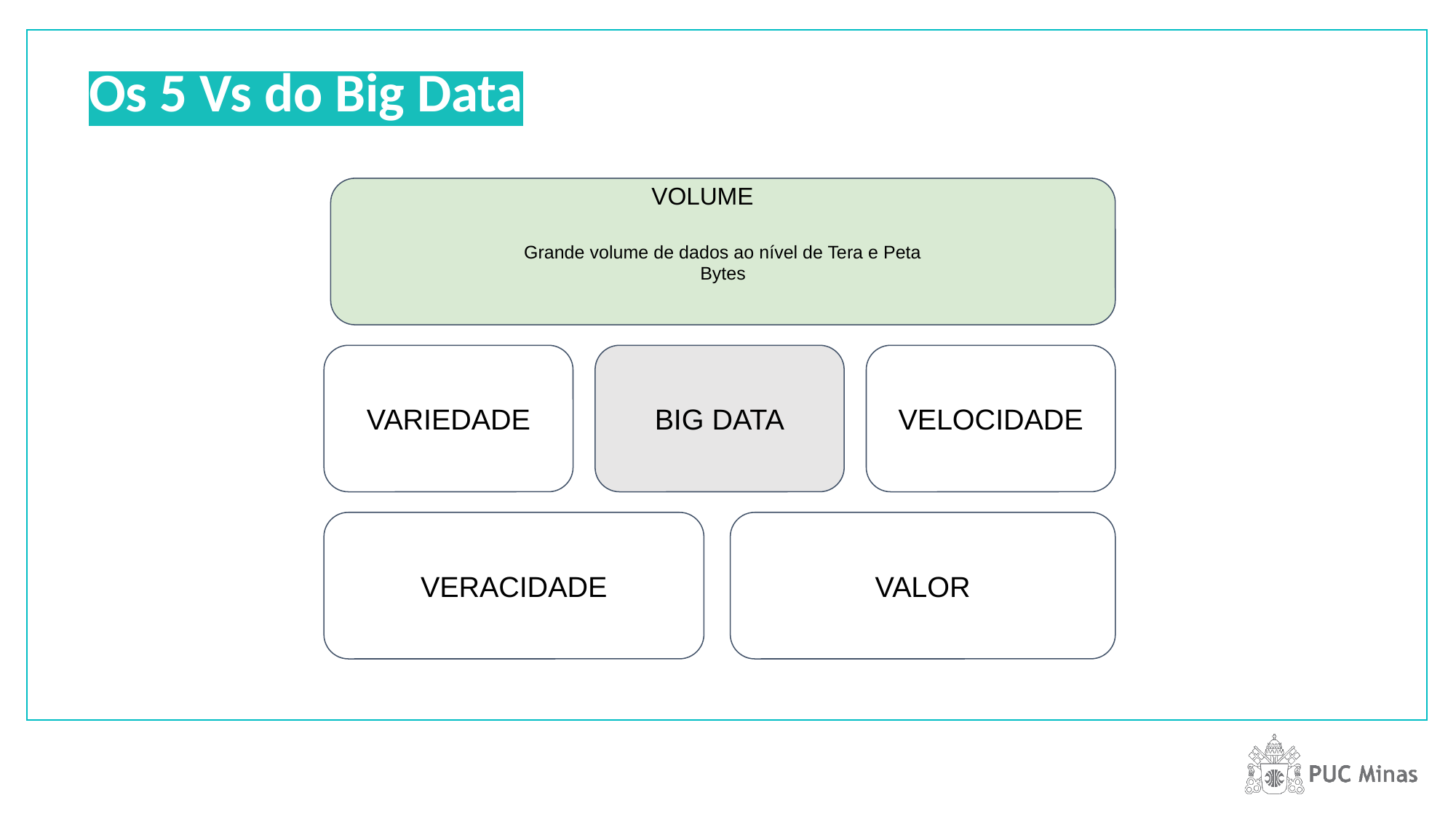

Os 5 Vs do Big Data
VOLUME

Grande volume de dados ao nível de Tera e Peta Bytes
VARIEDADE
BIG DATA
VELOCIDADE
VERACIDADE
VALOR